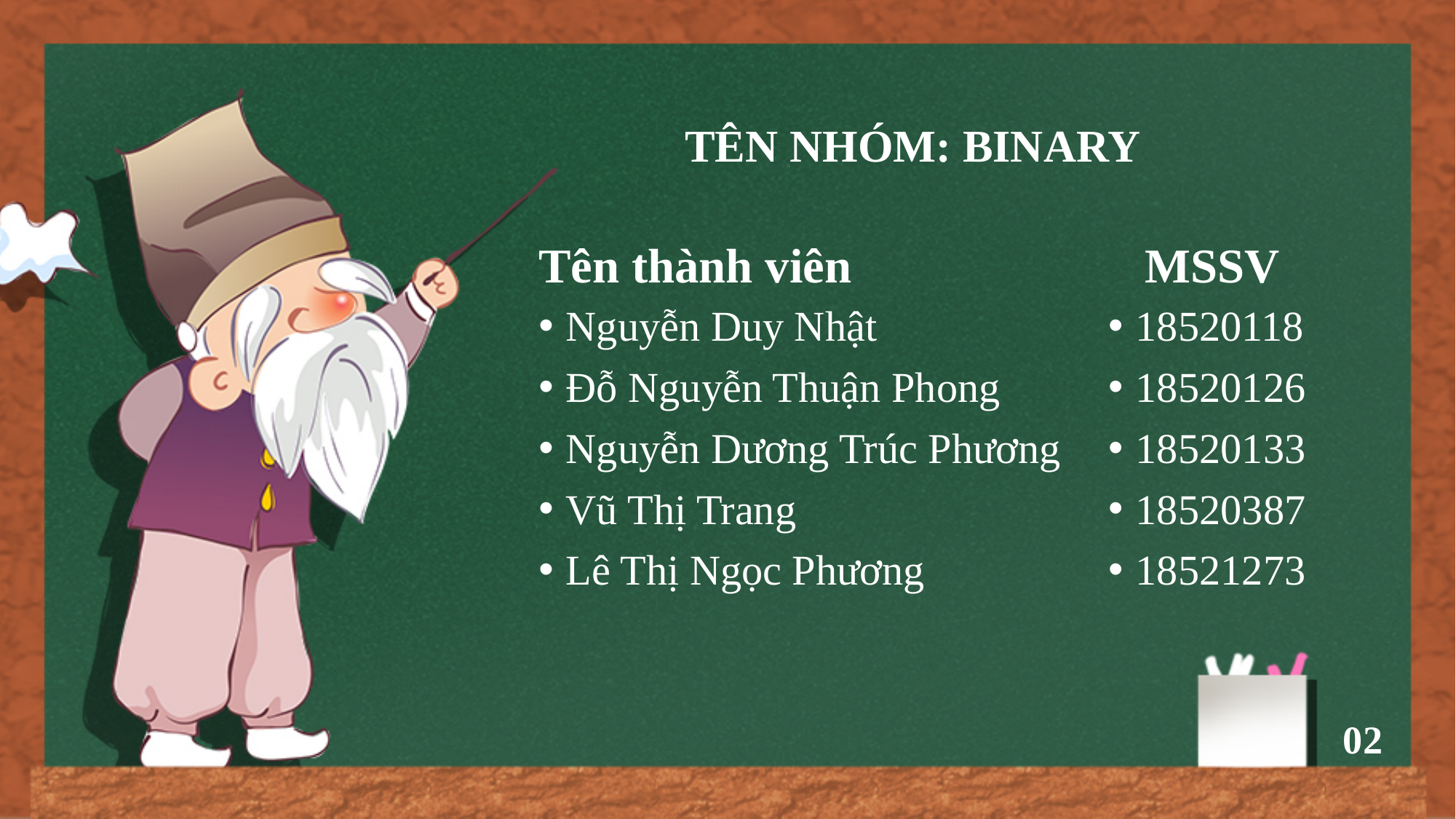

# TÊN NHÓM: BINARY
Tên thành viên
   MSSV
Nguyễn Duy Nhật
Đỗ Nguyễn Thuận Phong
Nguyễn Dương Trúc Phương
Vũ Thị Trang
Lê Thị Ngọc Phương
18520118
18520126
18520133
18520387
18521273
02